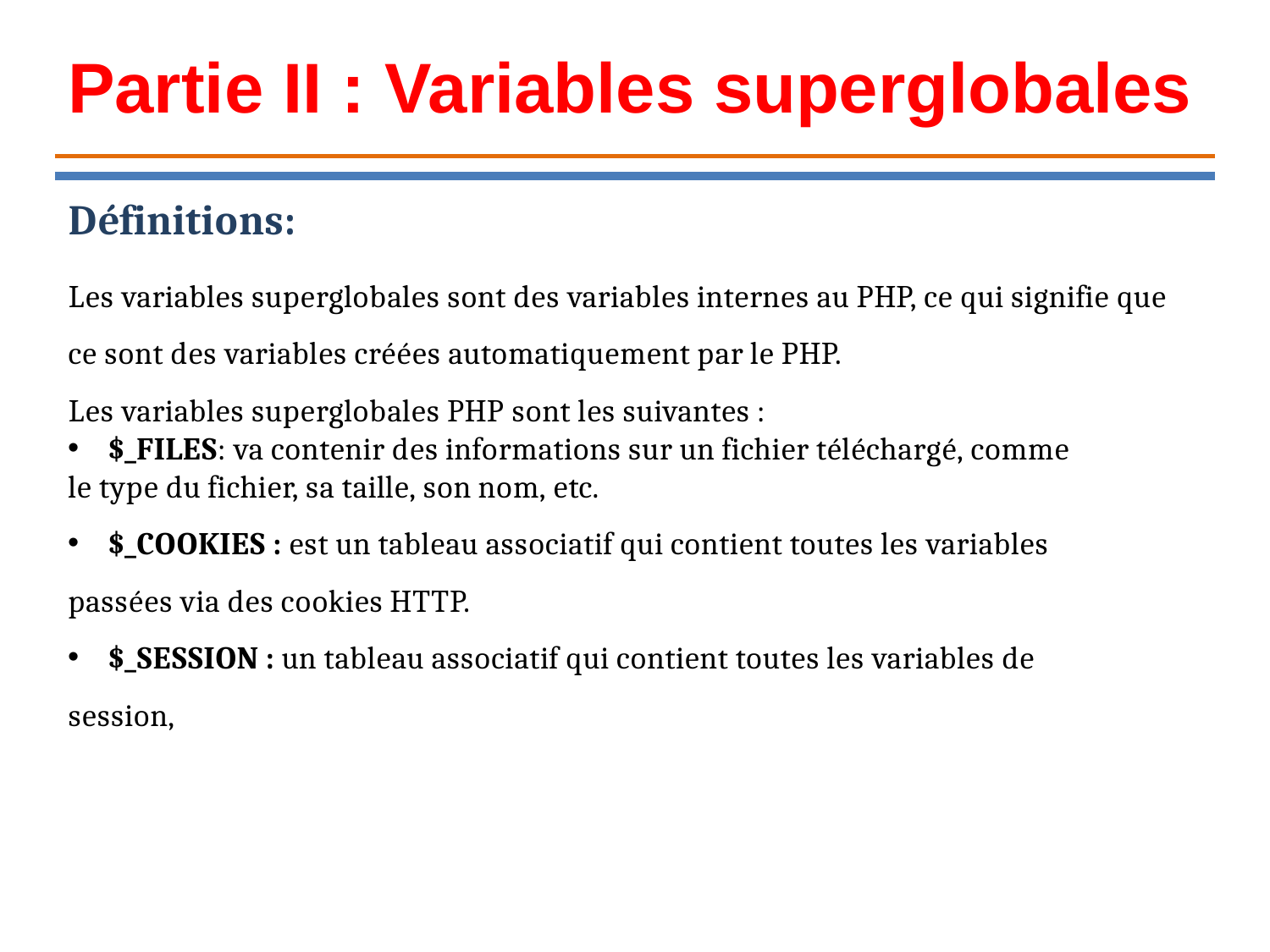

Partie II : Variables superglobales
Définitions:

Les variables superglobales sont des variables internes au PHP, ce qui signifie que ce sont des variables créées automatiquement par le PHP.
Les variables superglobales PHP sont les suivantes :
$_FILES: va contenir des informations sur un fichier téléchargé, comme
le type du fichier, sa taille, son nom, etc.
$_COOKIES : est un tableau associatif qui contient toutes les variables
passées via des cookies HTTP.
$_SESSION : un tableau associatif qui contient toutes les variables de
session,